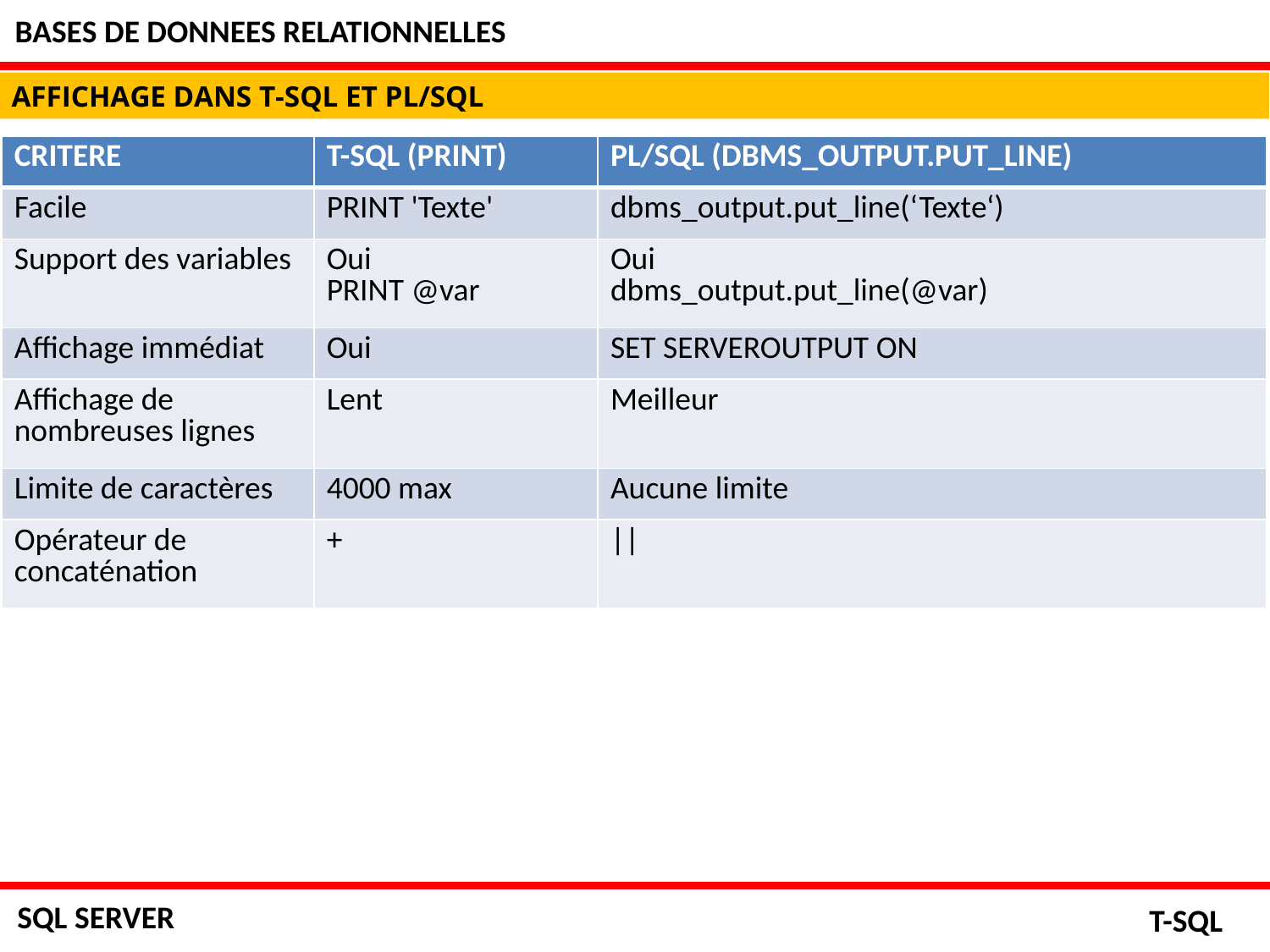

BASES DE DONNEES RELATIONNELLES
AFFICHAGE DANS T-SQL ET PL/SQL
| CRITERE | T-SQL (PRINT) | PL/SQL (DBMS\_OUTPUT.PUT\_LINE) |
| --- | --- | --- |
| Facile | PRINT 'Texte' | dbms\_output.put\_line(‘Texte‘) |
| Support des variables | Oui PRINT @var | Oui dbms\_output.put\_line(@var) |
| Affichage immédiat | Oui | SET SERVEROUTPUT ON |
| Affichage de nombreuses lignes | Lent | Meilleur |
| Limite de caractères | 4000 max | Aucune limite |
| Opérateur de concaténation | + | || |
SQL SERVER
T-SQL